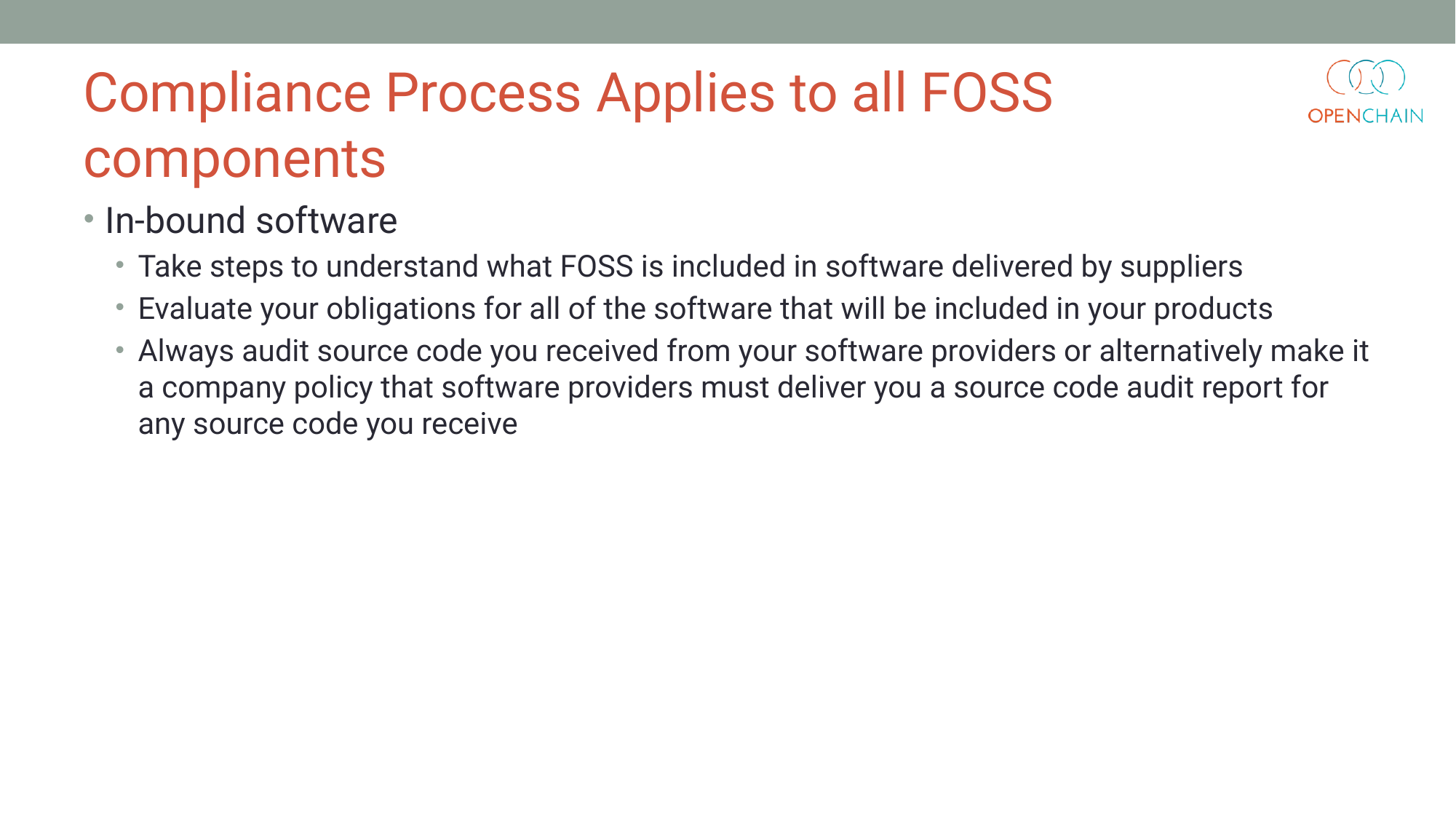

Compliance Process Applies to all FOSS components
In-bound software
Take steps to understand what FOSS is included in software delivered by suppliers
Evaluate your obligations for all of the software that will be included in your products
Always audit source code you received from your software providers or alternatively make it a company policy that software providers must deliver you a source code audit report for any source code you receive